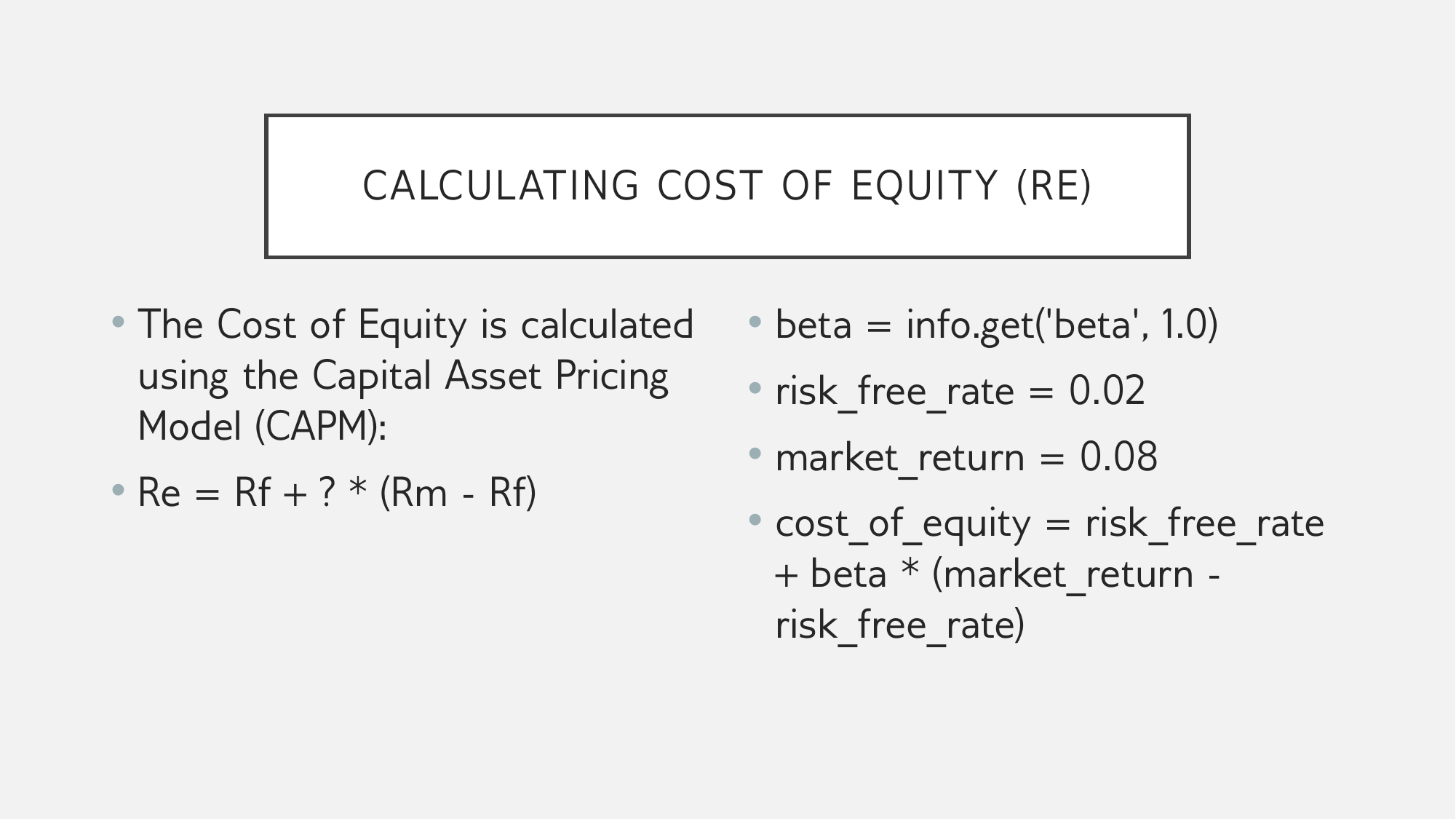

# Calculating Cost of Equity (Re)
beta = info.get('beta', 1.0)
risk_free_rate = 0.02
market_return = 0.08
cost_of_equity = risk_free_rate + beta * (market_return - risk_free_rate)
The Cost of Equity is calculated using the Capital Asset Pricing Model (CAPM):
Re = Rf + ? * (Rm - Rf)